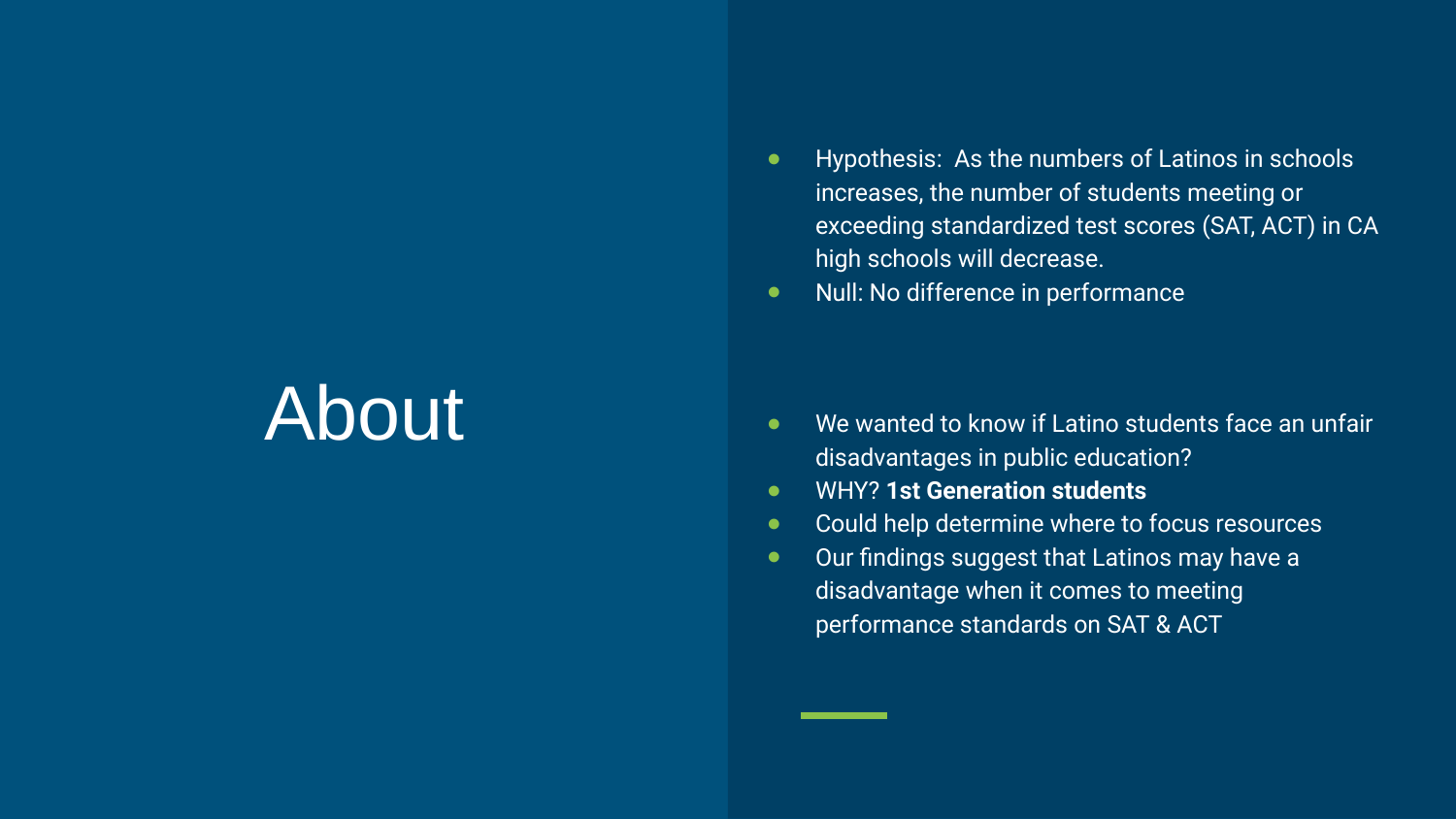

Hypothesis:  As the numbers of Latinos in schools increases, the number of students meeting or exceeding standardized test scores (SAT, ACT) in CA high schools will decrease.
Null: No difference in performance

We wanted to know if Latino students face an unfair disadvantages in public education?
WHY? 1st Generation students
Could help determine where to focus resources
Our findings suggest that Latinos may have a disadvantage when it comes to meeting performance standards on SAT & ACT
# About